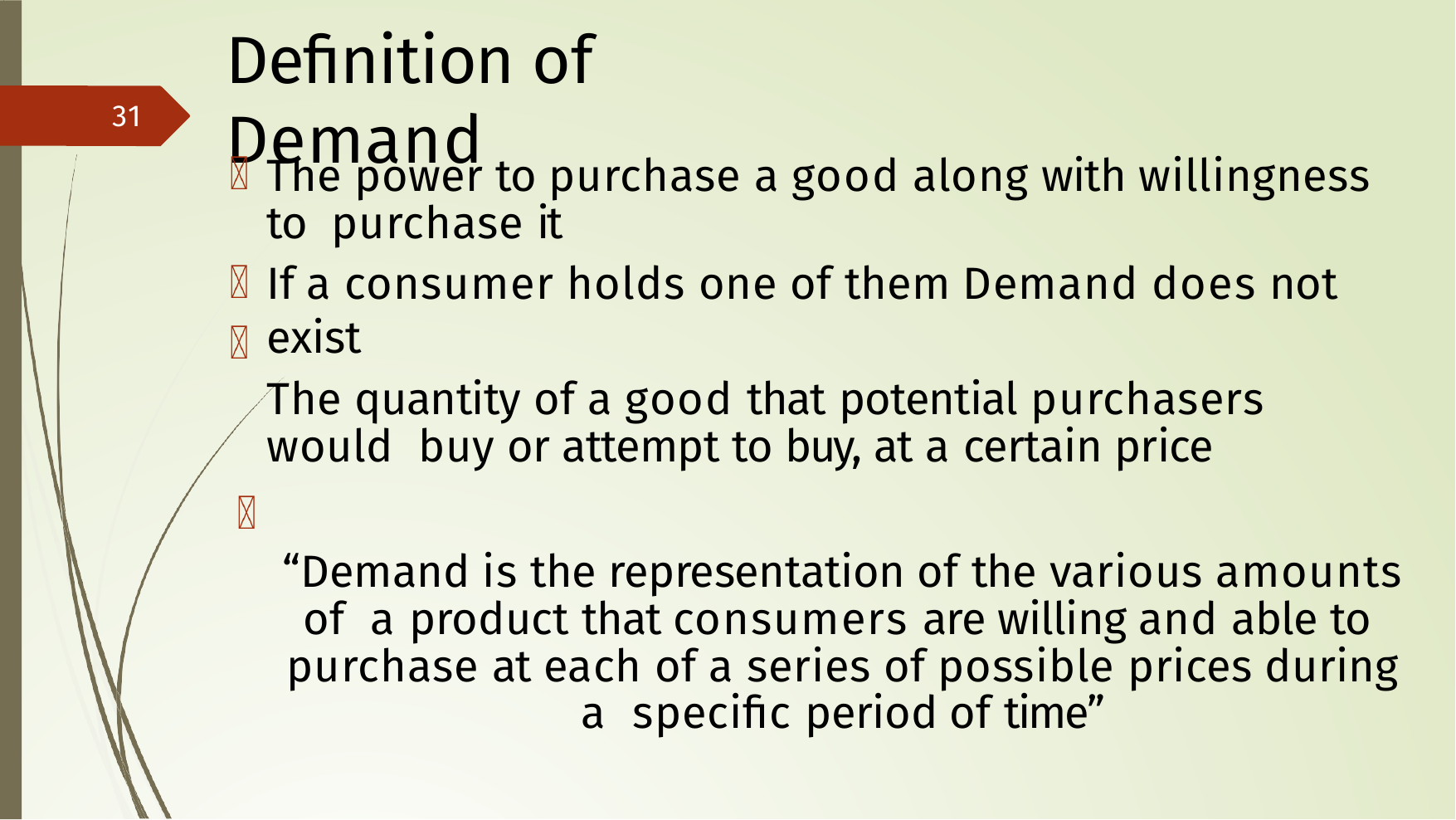

# Deﬁnition of Demand
31
The power to purchase a good along with willingness to  purchase it
If a consumer holds one of them Demand does not exist
The quantity of a good that potential purchasers would  buy or attempt to buy, at a certain price

“Demand is the representation of the various amounts of  a product that consumers are willing and able to  purchase at each of a series of possible prices during a  speciﬁc period of time”